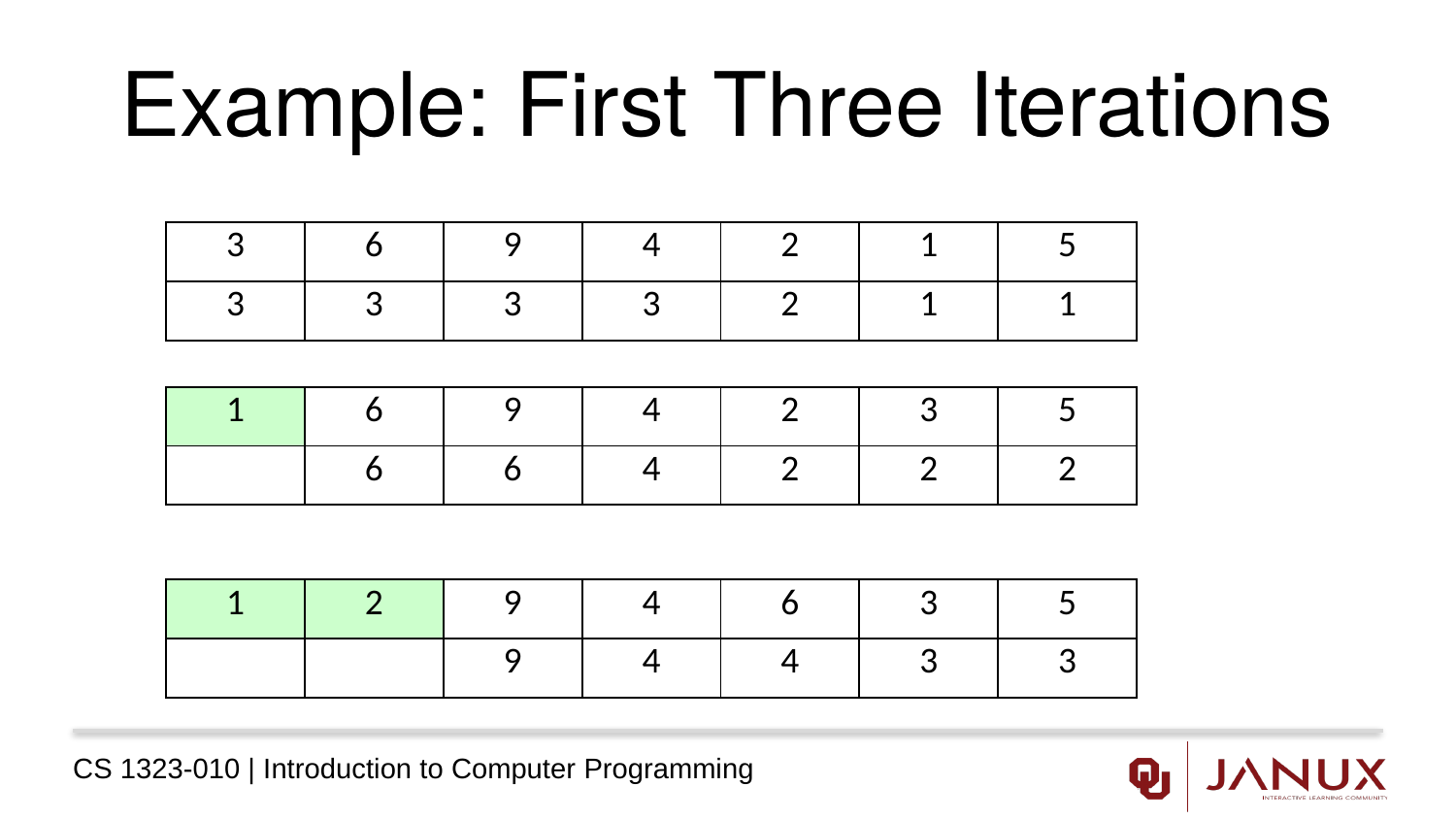

# Example: First Three Iterations
| 3 | 6 | 9 | 4 | 2 | 1 | 5 |
| --- | --- | --- | --- | --- | --- | --- |
| 3 | 3 | 3 | 3 | 2 | 1 | 1 |
| 1 | 6 | 9 | 4 | 2 | 3 | 5 |
| --- | --- | --- | --- | --- | --- | --- |
|  | 6 | 6 | 4 | 2 | 2 | 2 |
| 1 | 2 | 9 | 4 | 6 | 3 | 5 |
| --- | --- | --- | --- | --- | --- | --- |
|  |  | 9 | 4 | 4 | 3 | 3 |